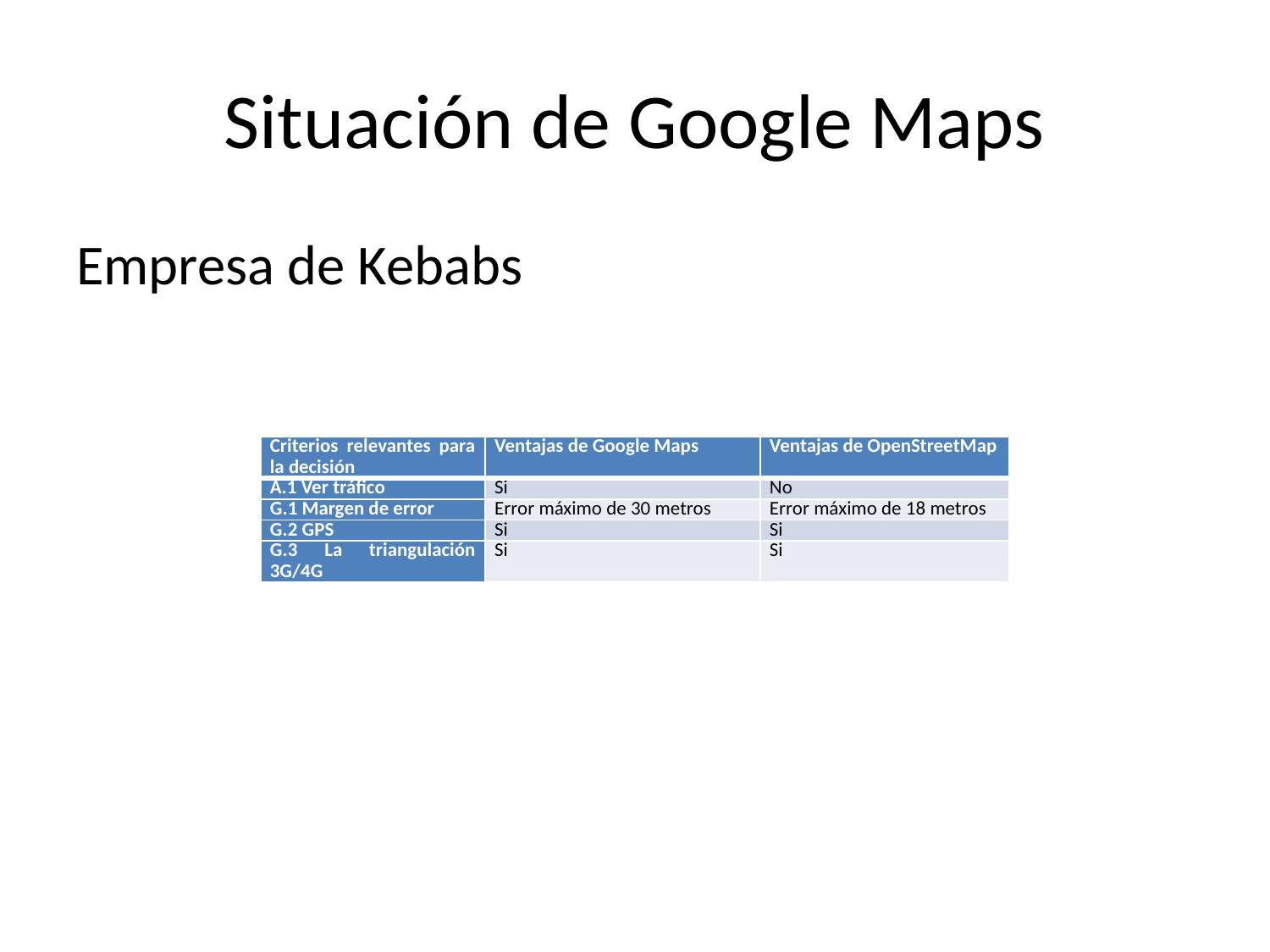

# Situación de Google Maps
Empresa de Kebabs

| Criterios relevantes para la decisión | Ventajas de Google Maps | Ventajas de OpenStreetMap |
| --- | --- | --- |
| A.1 Ver tráfico | Si | No |
| G.1 Margen de error | Error máximo de 30 metros | Error máximo de 18 metros |
| G.2 GPS | Si | Si |
| G.3 La triangulación 3G/4G | Si | Si |